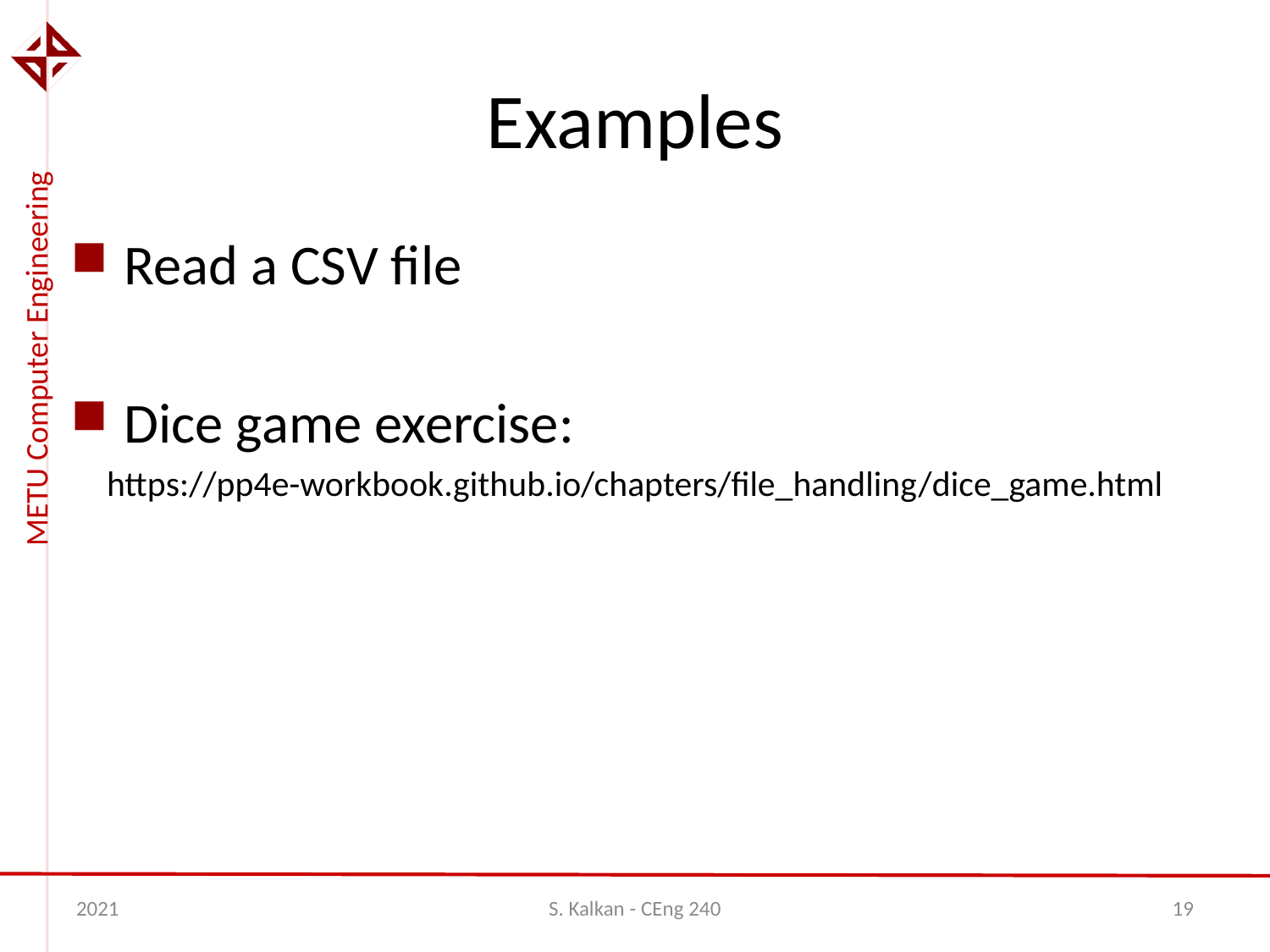

# Examples
Read a CSV file

Dice game exercise:
https://pp4e-workbook.github.io/chapters/file_handling/dice_game.html
2021
S. Kalkan - CEng 240
19